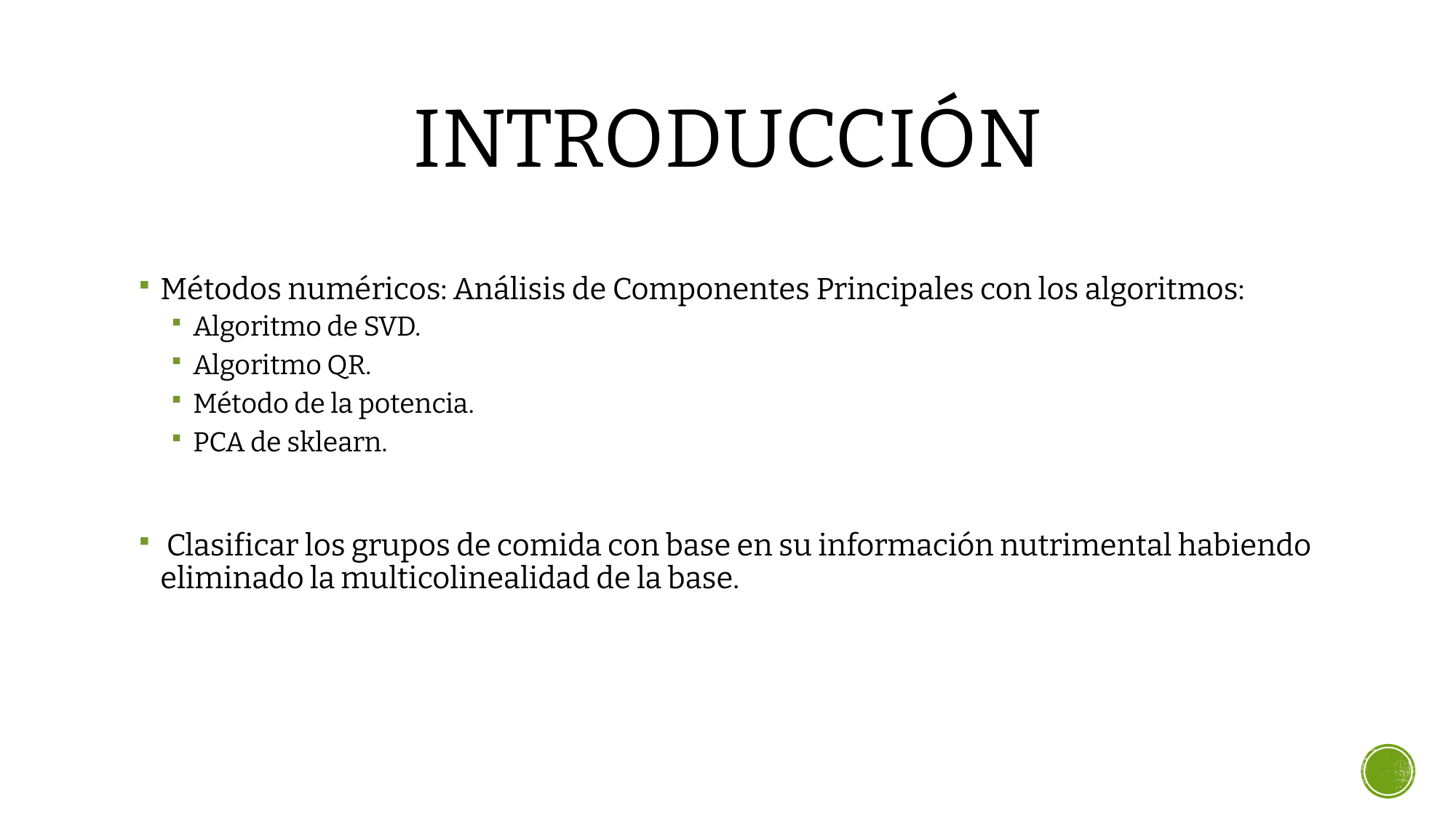

# Introducción
Métodos numéricos: Análisis de Componentes Principales con los algoritmos:
Algoritmo de SVD.
Algoritmo QR.
Método de la potencia.
PCA de sklearn.

 Clasificar los grupos de comida con base en su información nutrimental habiendo eliminado la multicolinealidad de la base.